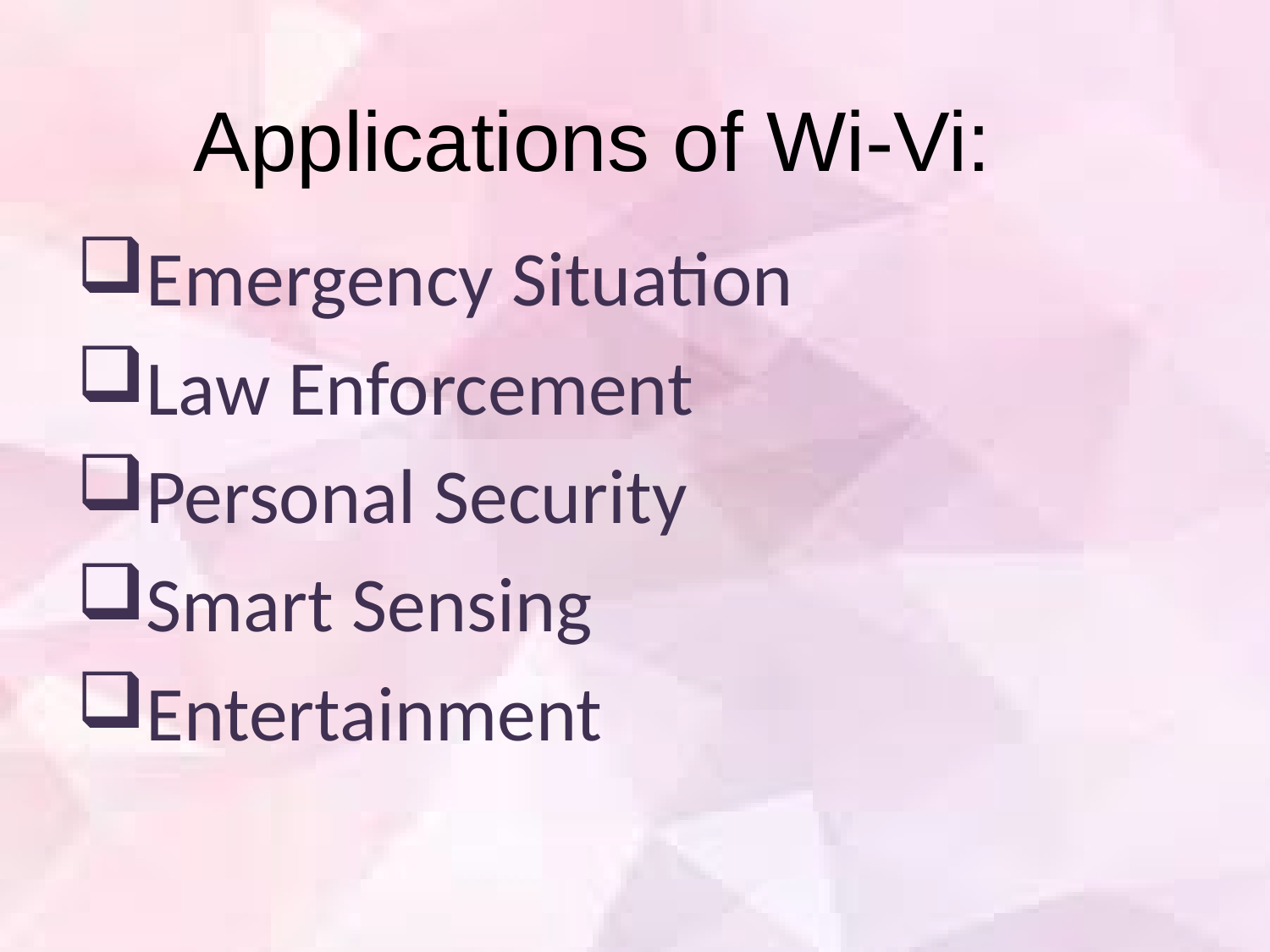

# Applications of Wi-Vi:
Emergency Situation
Law Enforcement
Personal Security
Smart Sensing
Entertainment